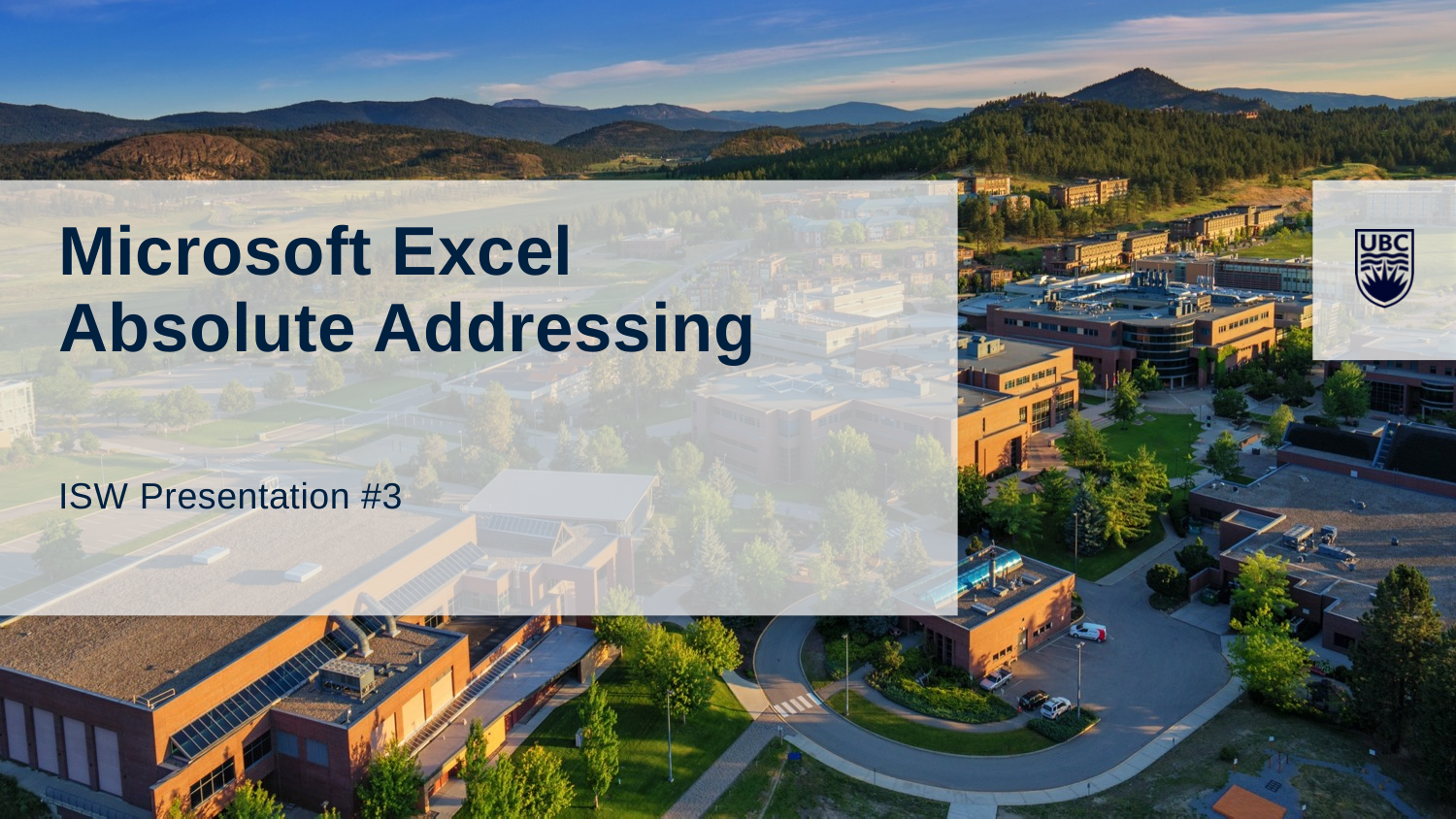

Microsoft Excel
Absolute Addressing

ISW Presentation #3